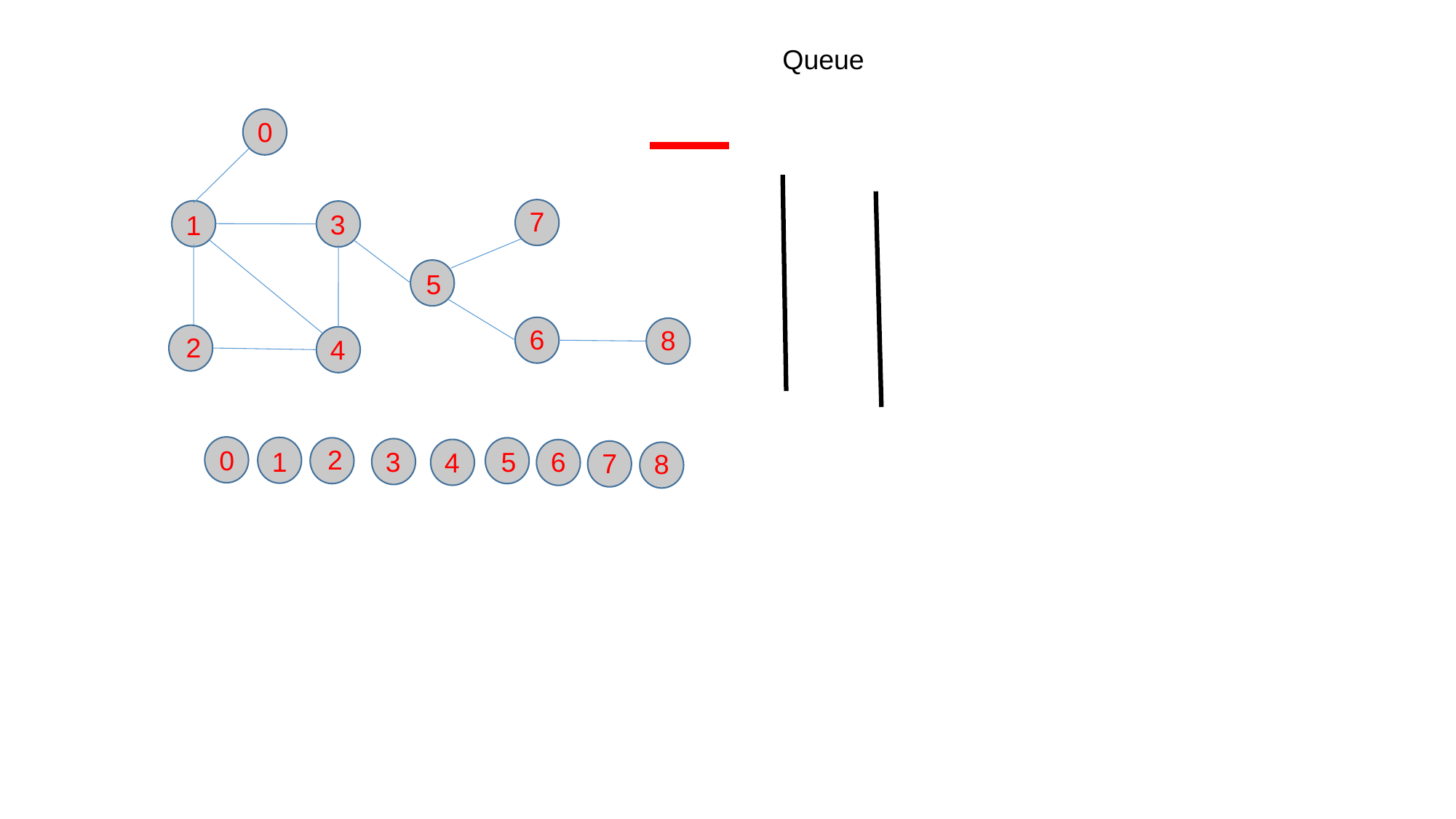

Queue

0

7

3
1

5

6
8

2

4

2
0

1

3
5

6
4

7
8